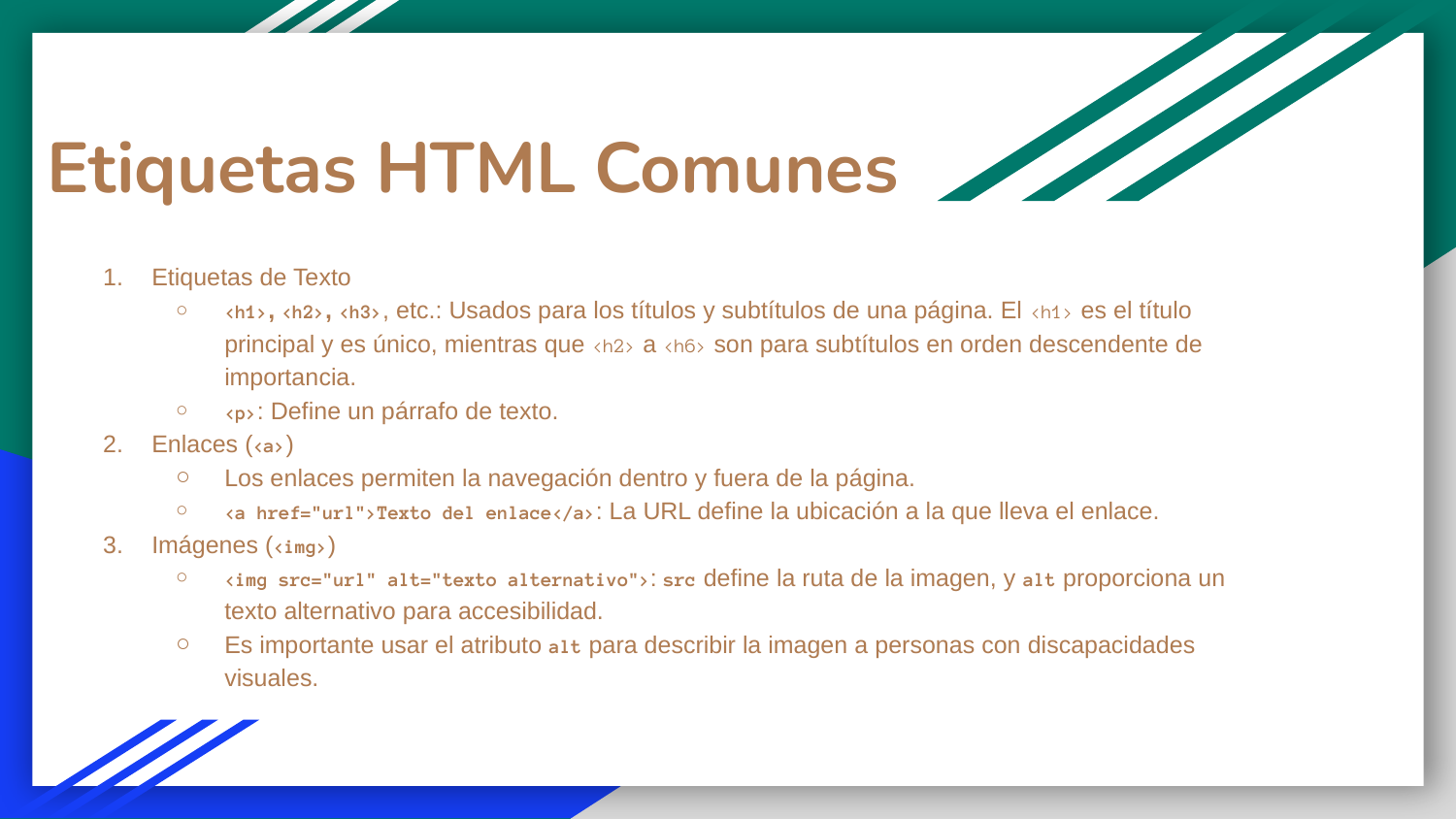

Etiquetas HTML Comunes
Etiquetas de Texto
<h1>, <h2>, <h3>, etc.: Usados para los títulos y subtítulos de una página. El <h1> es el título principal y es único, mientras que <h2> a <h6> son para subtítulos en orden descendente de importancia.
<p>: Define un párrafo de texto.
Enlaces (<a>)
Los enlaces permiten la navegación dentro y fuera de la página.
<a href="url">Texto del enlace</a>: La URL define la ubicación a la que lleva el enlace.
Imágenes (<img>)
<img src="url" alt="texto alternativo">: src define la ruta de la imagen, y alt proporciona un texto alternativo para accesibilidad.
Es importante usar el atributo alt para describir la imagen a personas con discapacidades visuales.